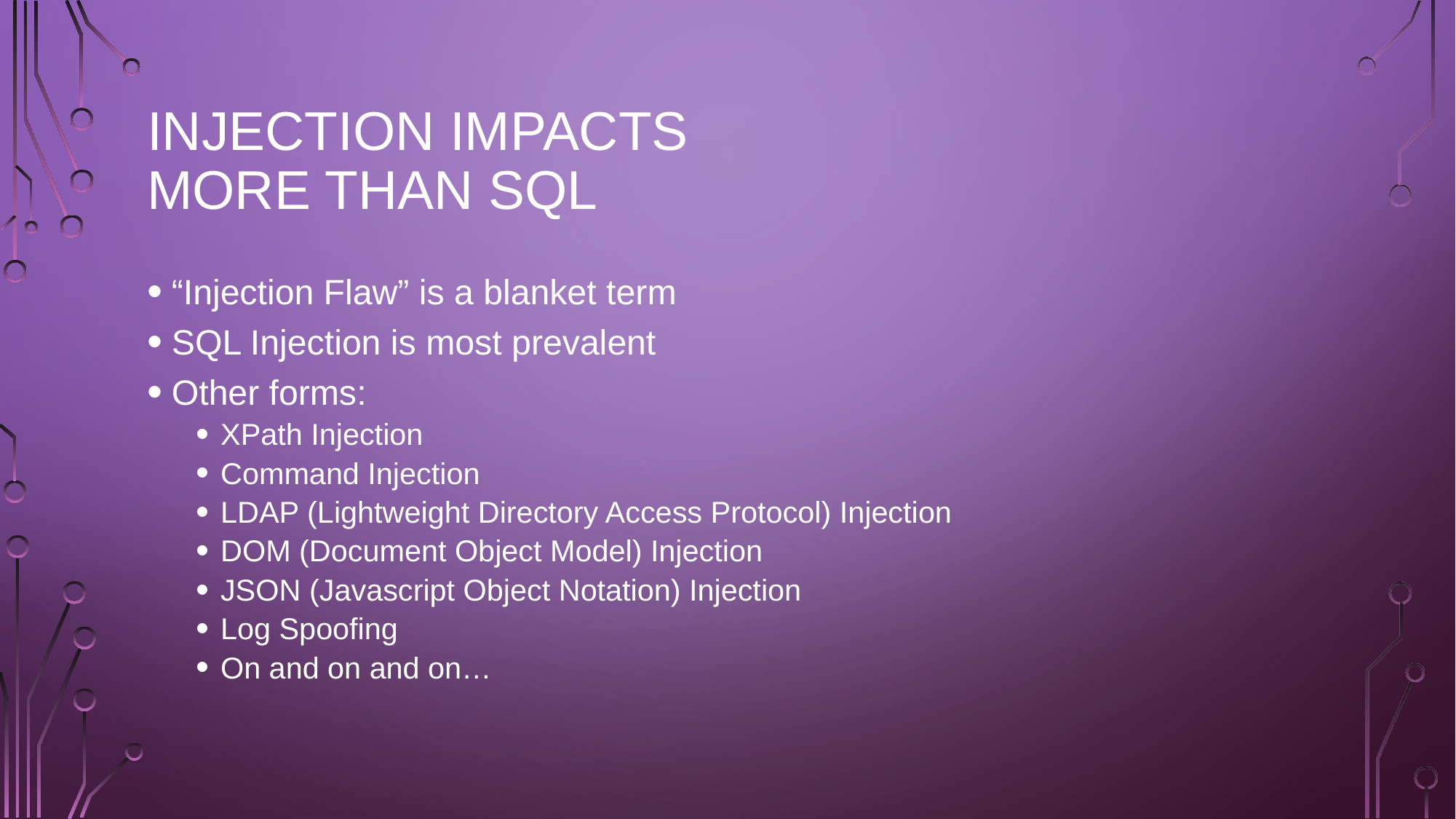

# Injection Impacts More Than SQL
“Injection Flaw” is a blanket term
SQL Injection is most prevalent
Other forms:
XPath Injection
Command Injection
LDAP (Lightweight Directory Access Protocol) Injection
DOM (Document Object Model) Injection
JSON (Javascript Object Notation) Injection
Log Spoofing
On and on and on…